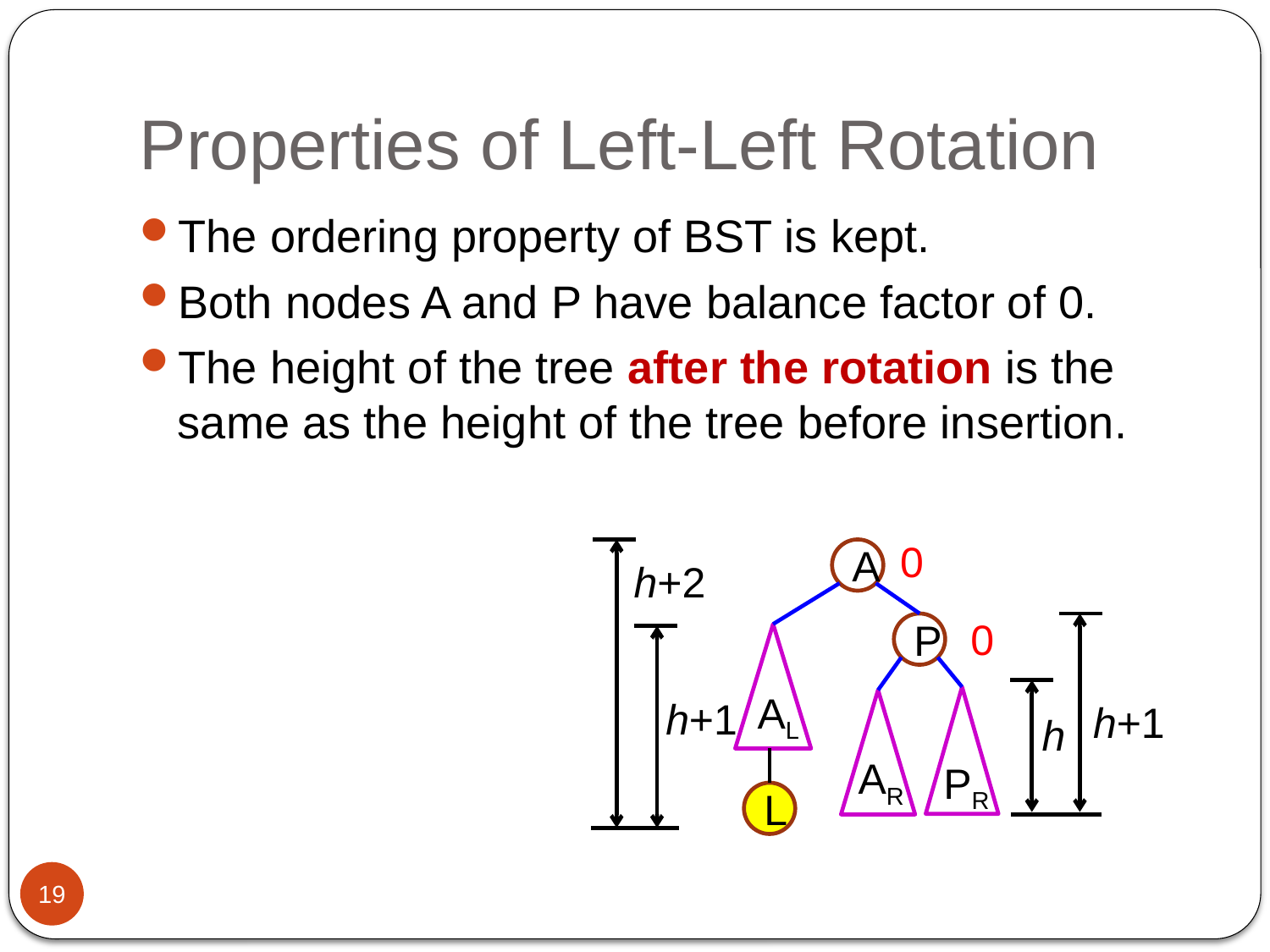

# Properties of Left-Left Rotation
The ordering property of BST is kept.
Both nodes A and P have balance factor of 0.
The height of the tree after the rotation is the same as the height of the tree before insertion.

0
h+2
h+1
A
P

AL

PR

AR
L
0
h+1
h
19